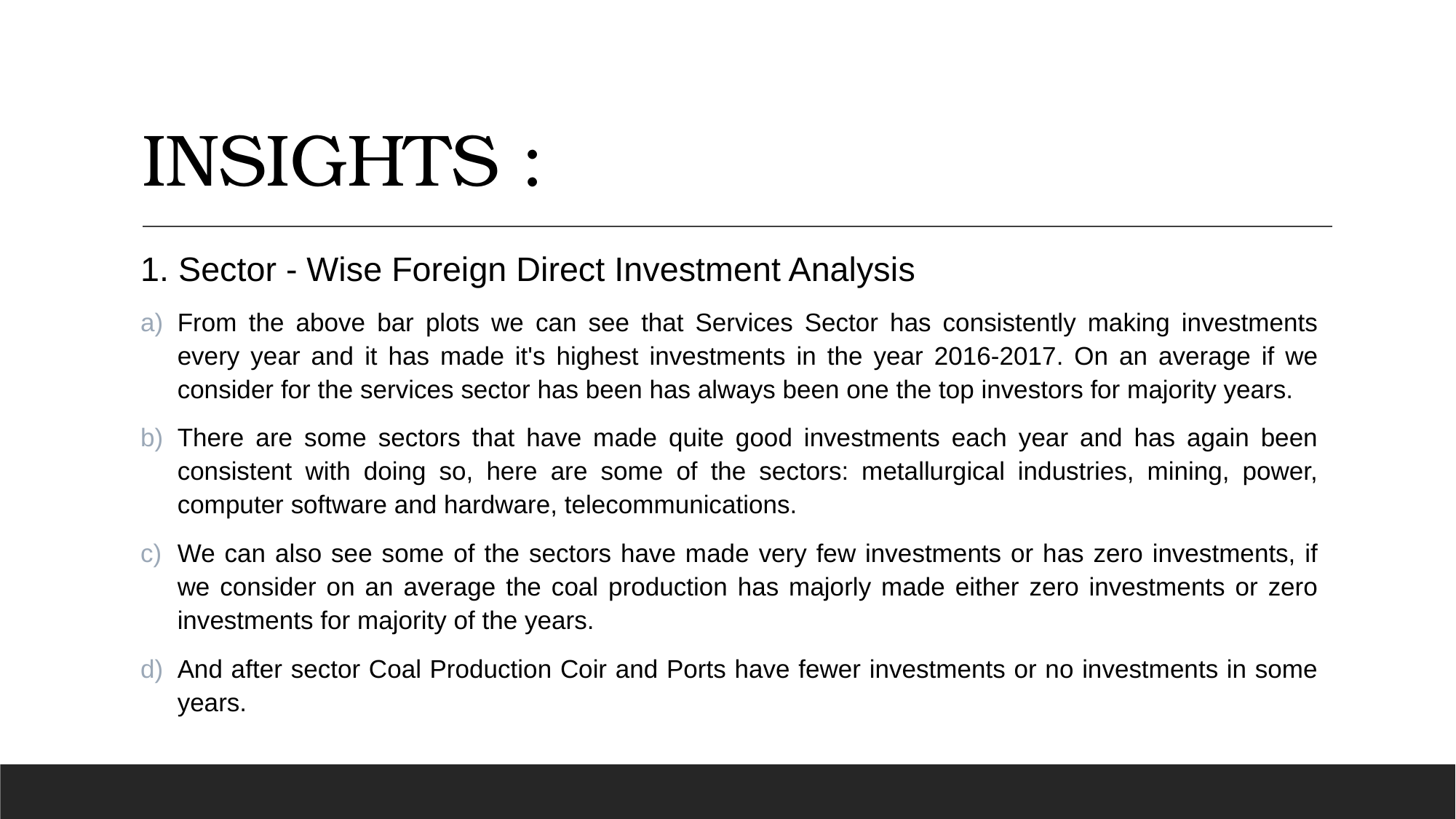

# INSIGHTS :
1. Sector - Wise Foreign Direct Investment Analysis
From the above bar plots we can see that Services Sector has consistently making investments every year and it has made it's highest investments in the year 2016-2017. On an average if we consider for the services sector has been has always been one the top investors for majority years.
There are some sectors that have made quite good investments each year and has again been consistent with doing so, here are some of the sectors: metallurgical industries, mining, power, computer software and hardware, telecommunications.
We can also see some of the sectors have made very few investments or has zero investments, if we consider on an average the coal production has majorly made either zero investments or zero investments for majority of the years.
And after sector Coal Production Coir and Ports have fewer investments or no investments in some years.